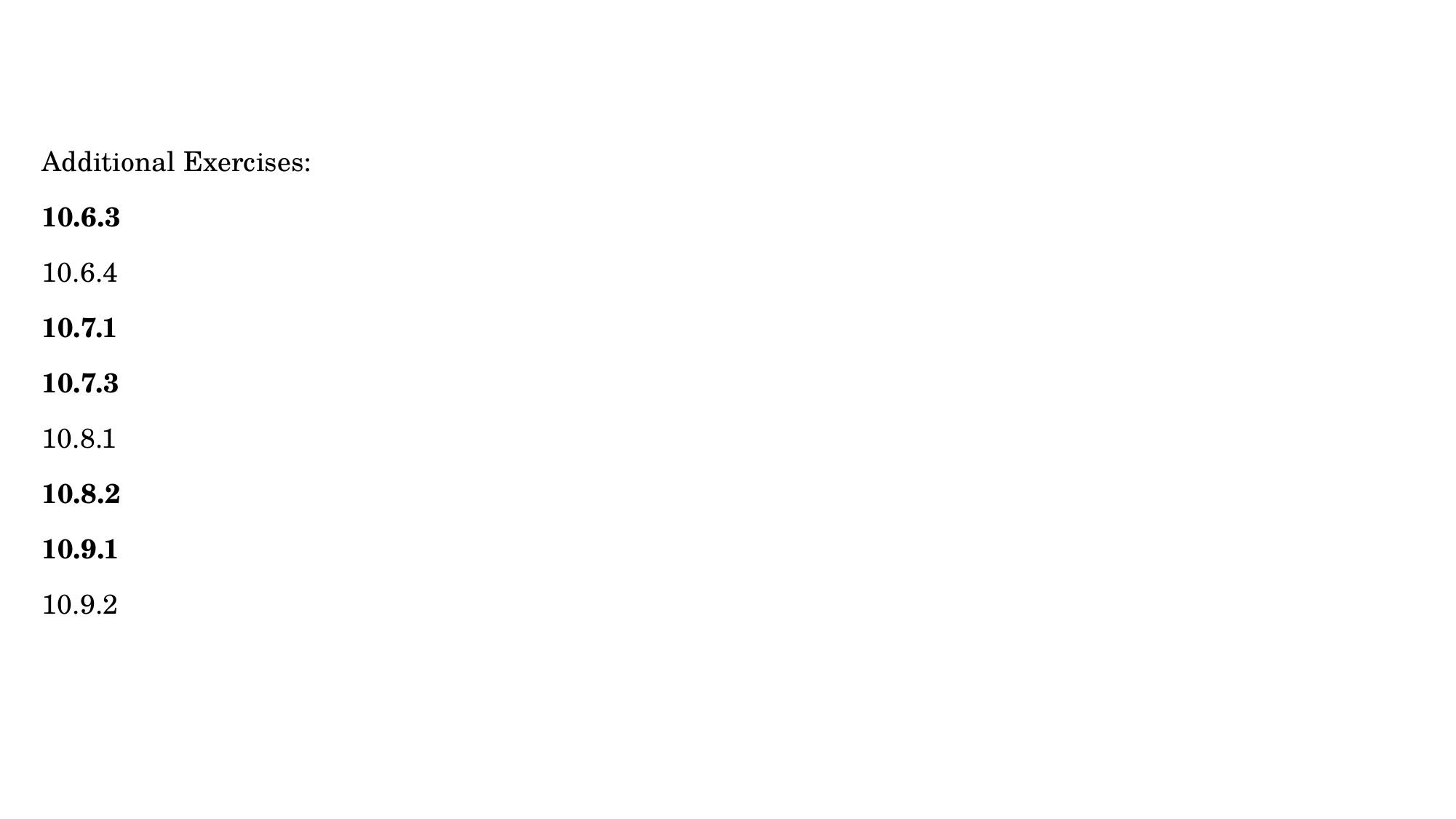

#
Additional Exercises:
10.6.3
10.6.4
10.7.1
10.7.3
10.8.1
10.8.2
10.9.1
10.9.2